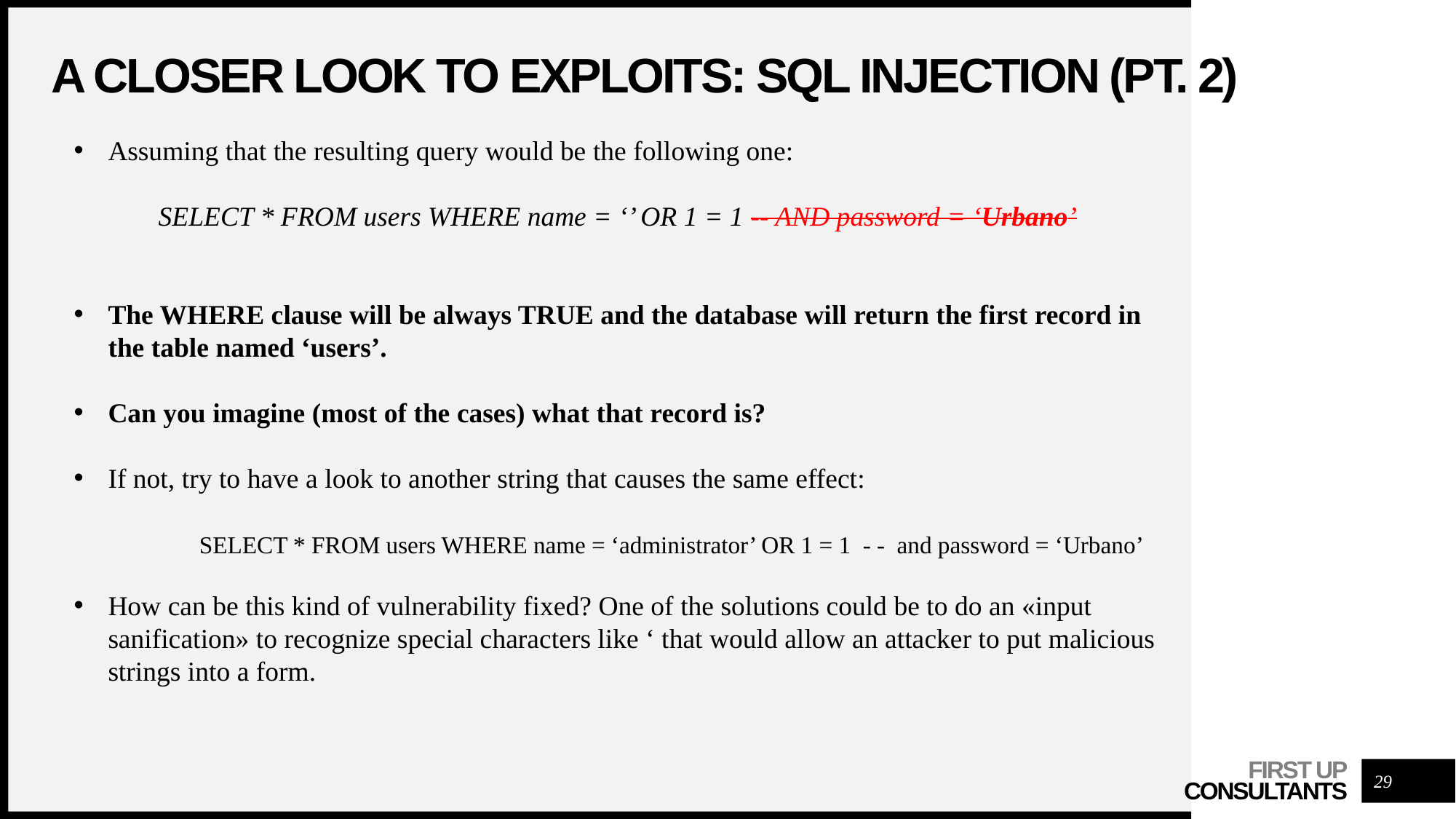

# A closer look to exploits: sql injection (PT. 2)
Assuming that the resulting query would be the following one:

SELECT * FROM users WHERE name = ‘’ OR 1 = 1 -- AND password = ‘Urbano’

The WHERE clause will be always TRUE and the database will return the first record in the table named ‘users’.

Can you imagine (most of the cases) what that record is?

If not, try to have a look to another string that causes the same effect:

	SELECT * FROM users WHERE name = ‘administrator’ OR 1 = 1  - -  and password = ‘Urbano’

How can be this kind of vulnerability fixed? One of the solutions could be to do an «input sanification» to recognize special characters like ‘ that would allow an attacker to put malicious strings into a form.
29